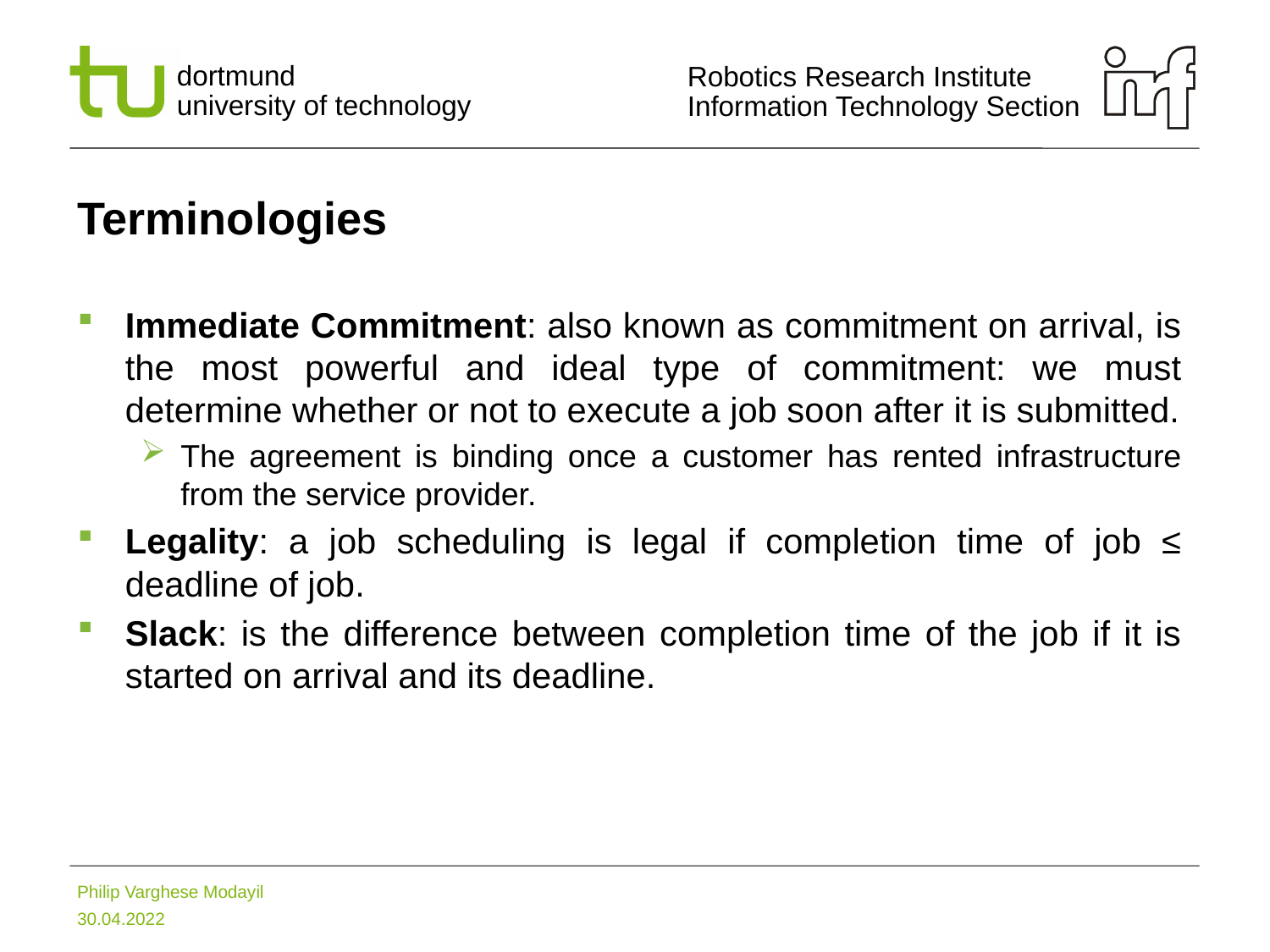

# Terminologies
Immediate Commitment: also known as commitment on arrival, is the most powerful and ideal type of commitment: we must determine whether or not to execute a job soon after it is submitted.
The agreement is binding once a customer has rented infrastructure from the service provider.
Legality: a job scheduling is legal if completion time of job ≤ deadline of job.
Slack: is the difference between completion time of the job if it is started on arrival and its deadline.